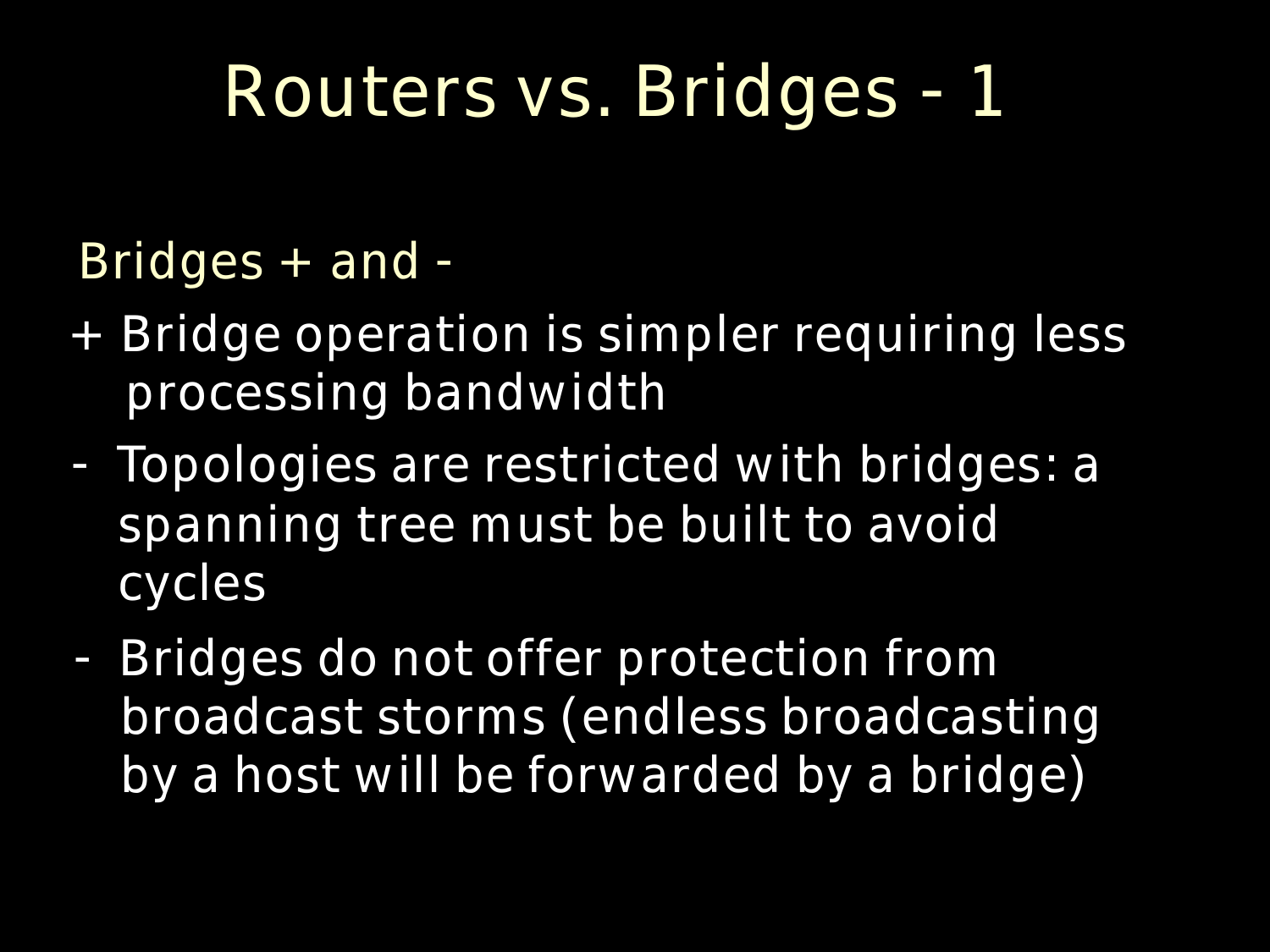

Routers vs. Bridges - 1
Bridges + and -
+ Bridge operation is simpler requiring less
processing bandwidth
-  Topologies are restricted with bridges: a
spanning tree must be built to avoid
cycles
-  Bridges do not offer protection from
	broadcast storms (endless broadcasting
	by a host will be forwarded by a bridge)